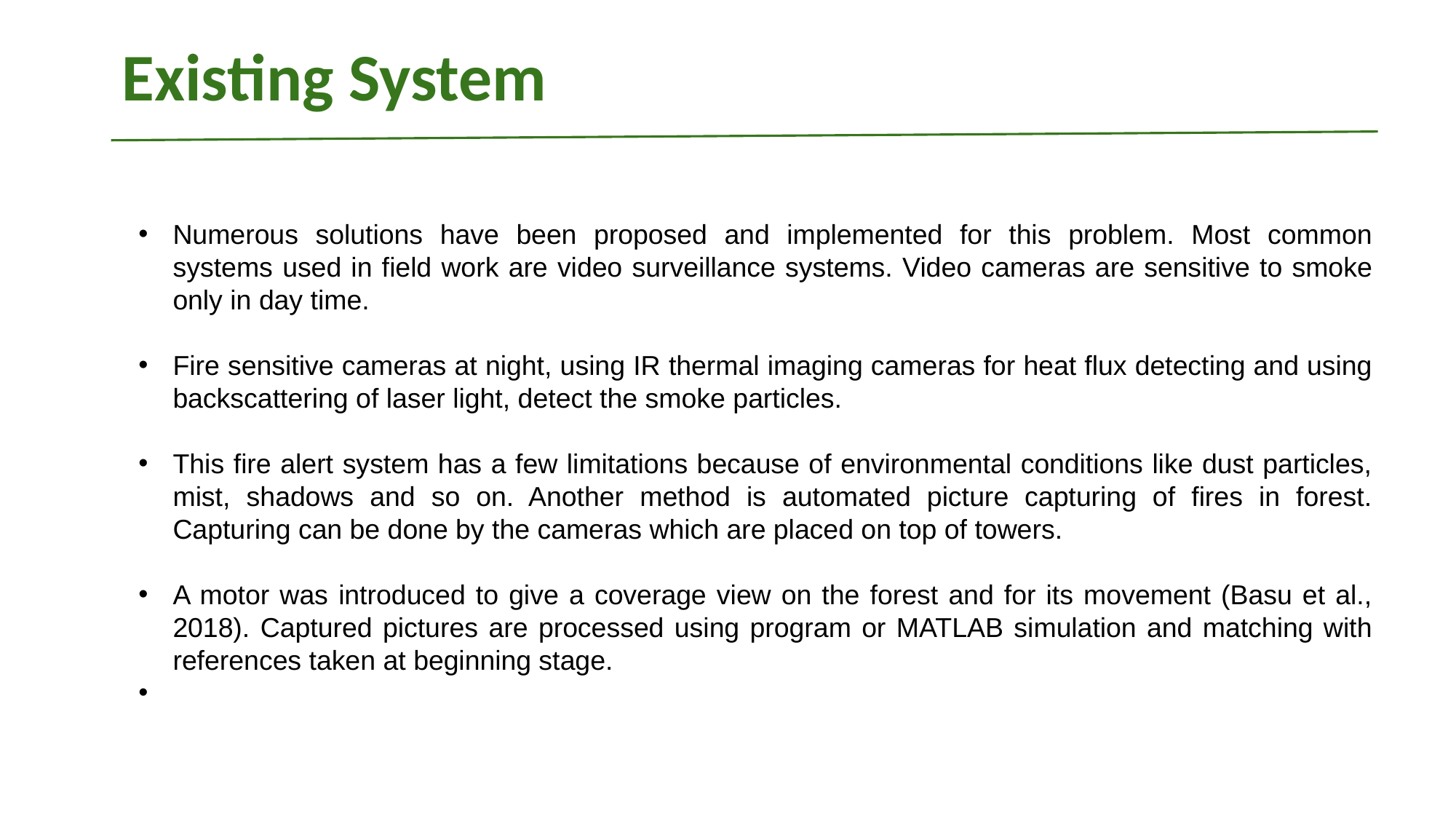

# Existing System
Numerous solutions have been proposed and implemented for this problem. Most common systems used in field work are video surveillance systems. Video cameras are sensitive to smoke only in day time.

Fire sensitive cameras at night, using IR thermal imaging cameras for heat flux detecting and using backscattering of laser light, detect the smoke particles.

This fire alert system has a few limitations because of environmental conditions like dust particles, mist, shadows and so on. Another method is automated picture capturing of fires in forest. Capturing can be done by the cameras which are placed on top of towers.

A motor was introduced to give a coverage view on the forest and for its movement (Basu et al., 2018). Captured pictures are processed using program or MATLAB simulation and matching with references taken at beginning stage.